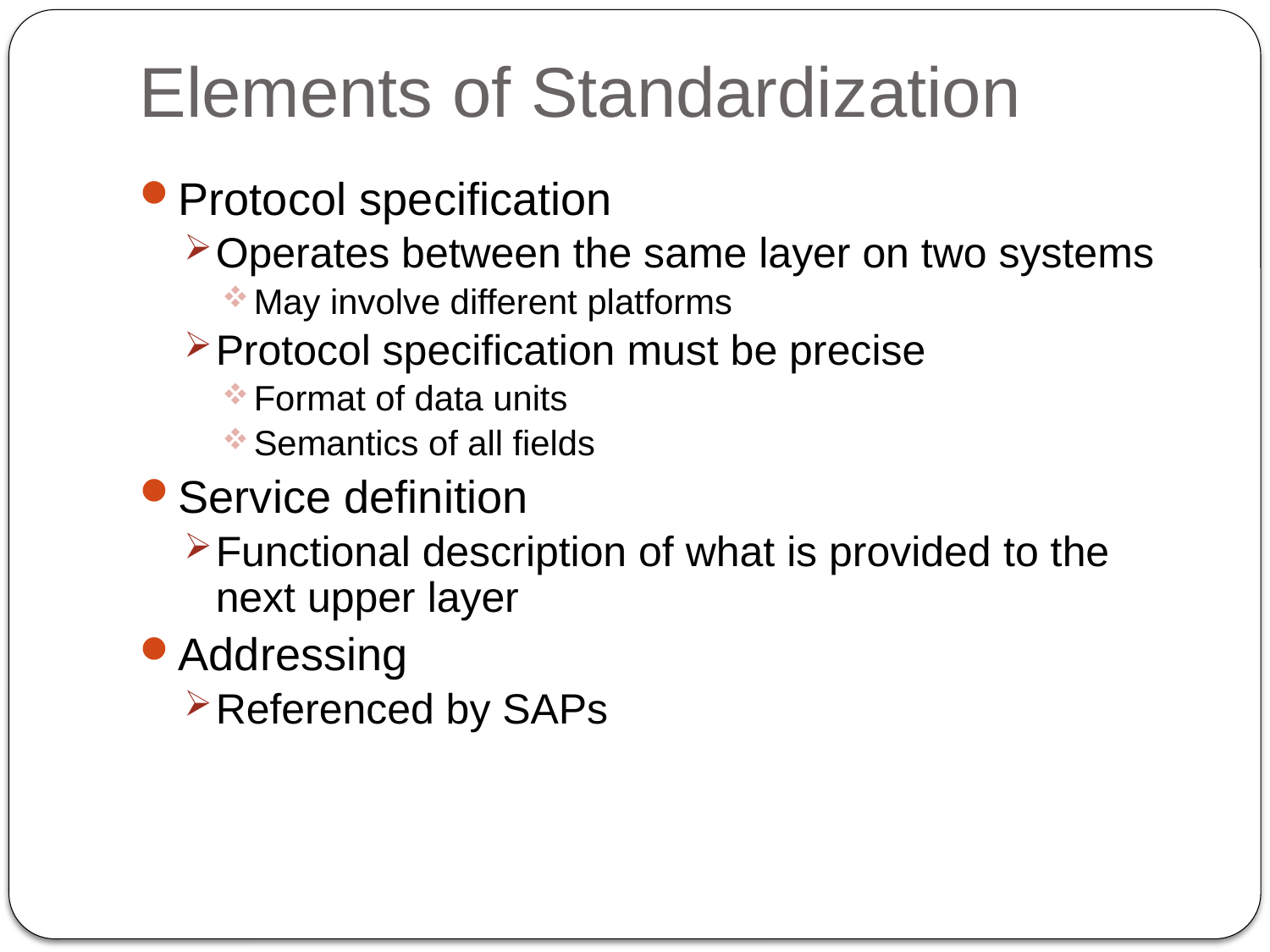

# Elements of Standardization
Protocol specification
Operates between the same layer on two systems
May involve different platforms
Protocol specification must be precise
Format of data units
Semantics of all fields
Service definition
Functional description of what is provided to the next upper layer
Addressing
Referenced by SAPs
58